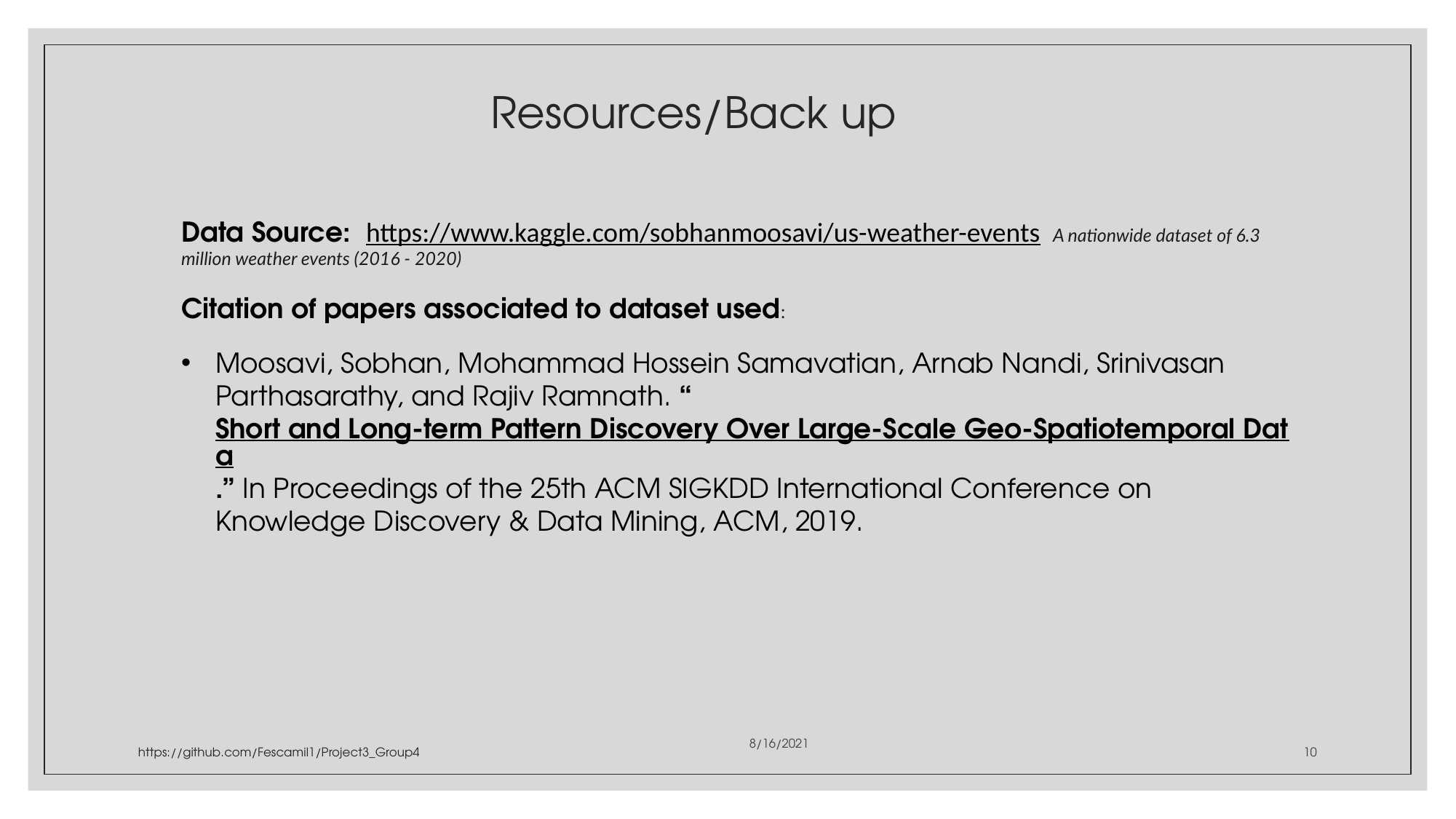

# Resources/Back up
Data Source:  https://www.kaggle.com/sobhanmoosavi/us-weather-events  A nationwide dataset of 6.3 million weather events (2016 - 2020)

Citation of papers associated to dataset used:
Moosavi, Sobhan, Mohammad Hossein Samavatian, Arnab Nandi, Srinivasan Parthasarathy, and Rajiv Ramnath. “Short and Long-term Pattern Discovery Over Large-Scale Geo-Spatiotemporal Data.” In Proceedings of the 25th ACM SIGKDD International Conference on Knowledge Discovery & Data Mining, ACM, 2019.

8/16/2021
https://github.com/Fescamil1/Project3_Group4
10